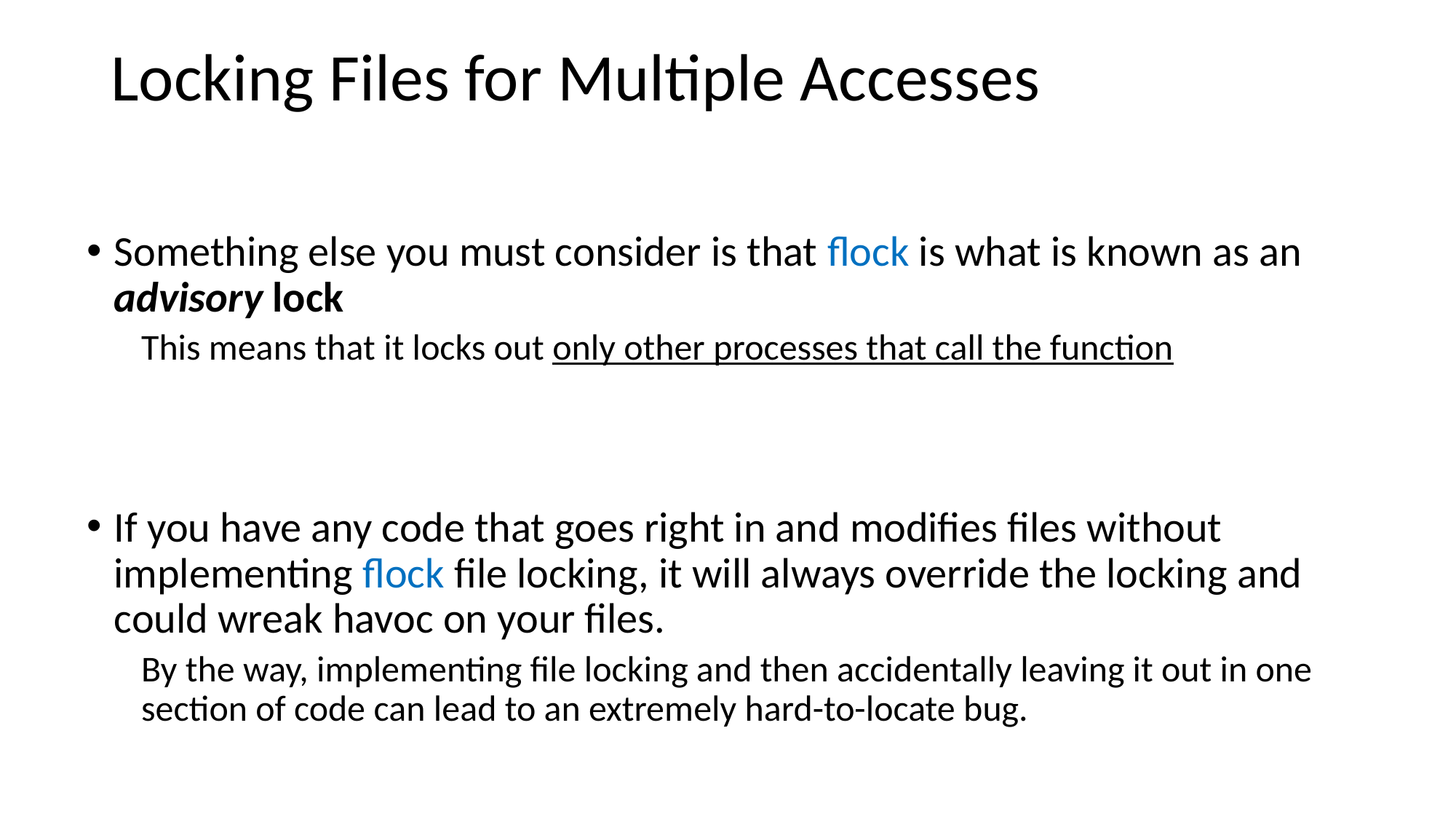

# Locking Files for Multiple Accesses

Something else you must consider is that flock is what is known as an advisory lock
This means that it locks out only other processes that call the function

If you have any code that goes right in and modifies files without implementing flock file locking, it will always override the locking and could wreak havoc on your files.
By the way, implementing file locking and then accidentally leaving it out in one section of code can lead to an extremely hard-to-locate bug.